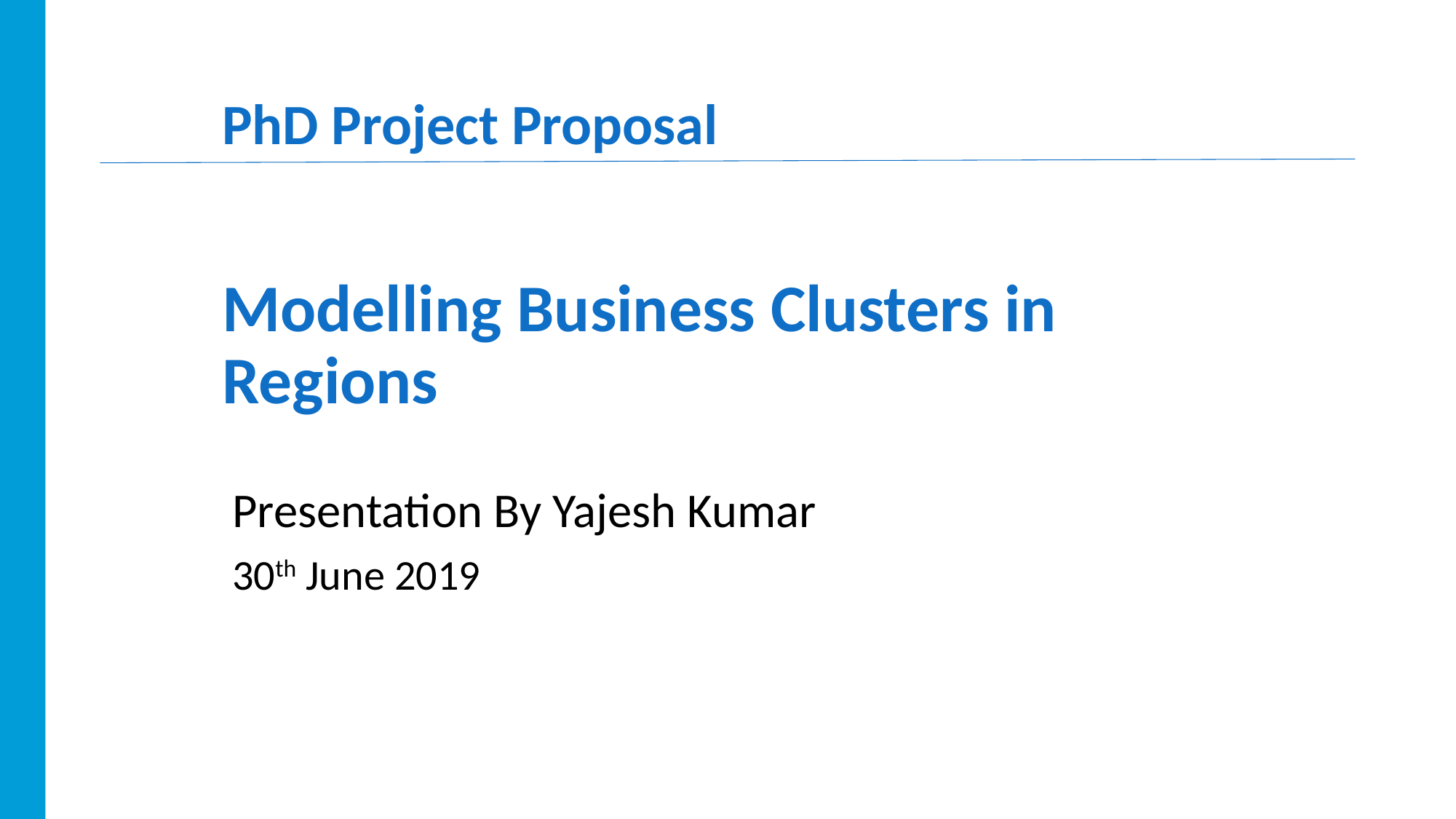

PhD Project Proposal

Modelling Business Clusters in Regions
Presentation By Yajesh Kumar
30th June 2019
LSPR © 2018